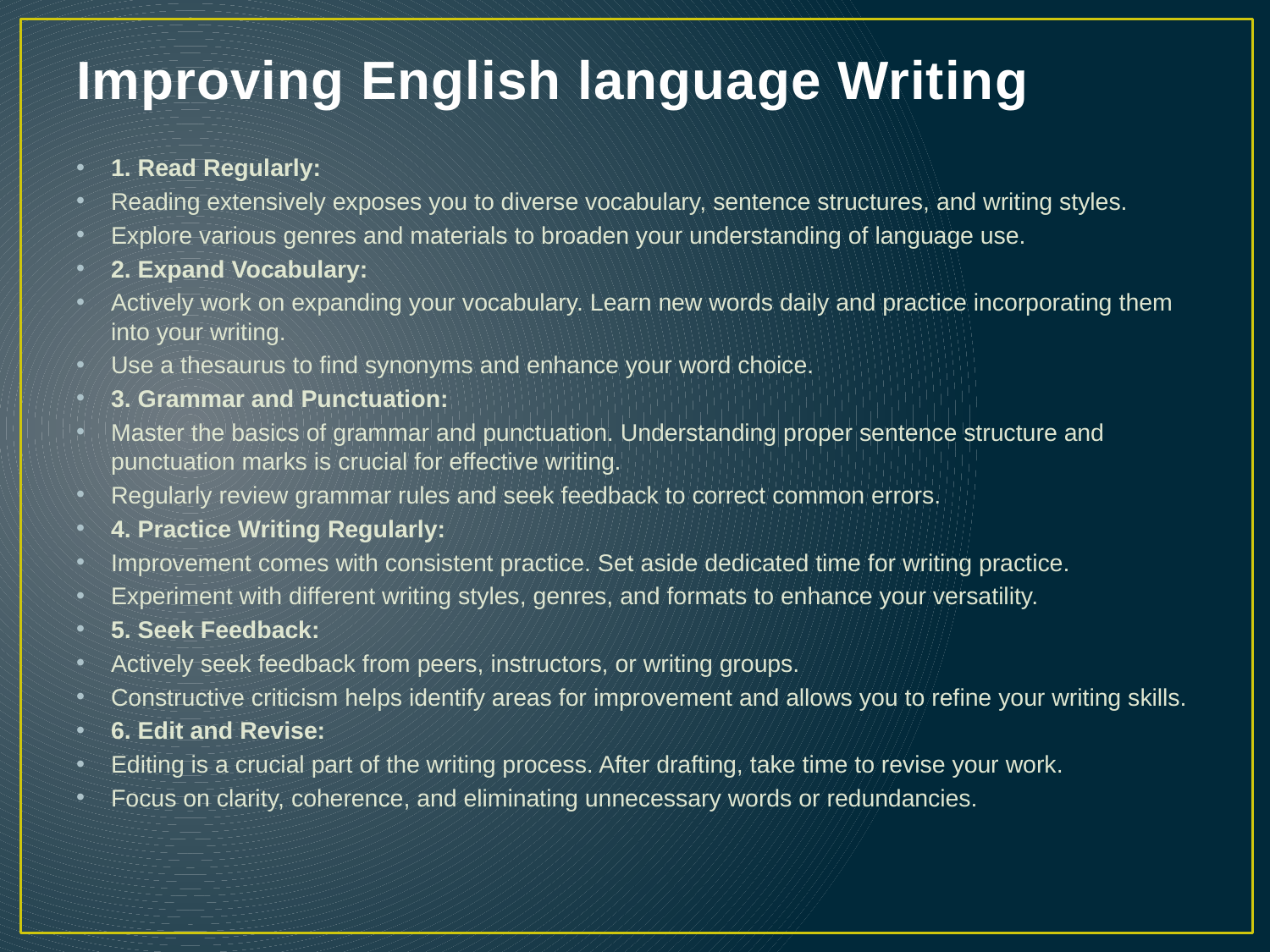

# Improving English language Writing
1. Read Regularly:
Reading extensively exposes you to diverse vocabulary, sentence structures, and writing styles.
Explore various genres and materials to broaden your understanding of language use.
2. Expand Vocabulary:
Actively work on expanding your vocabulary. Learn new words daily and practice incorporating them into your writing.
Use a thesaurus to find synonyms and enhance your word choice.
3. Grammar and Punctuation:
Master the basics of grammar and punctuation. Understanding proper sentence structure and punctuation marks is crucial for effective writing.
Regularly review grammar rules and seek feedback to correct common errors.
4. Practice Writing Regularly:
Improvement comes with consistent practice. Set aside dedicated time for writing practice.
Experiment with different writing styles, genres, and formats to enhance your versatility.
5. Seek Feedback:
Actively seek feedback from peers, instructors, or writing groups.
Constructive criticism helps identify areas for improvement and allows you to refine your writing skills.
6. Edit and Revise:
Editing is a crucial part of the writing process. After drafting, take time to revise your work.
Focus on clarity, coherence, and eliminating unnecessary words or redundancies.